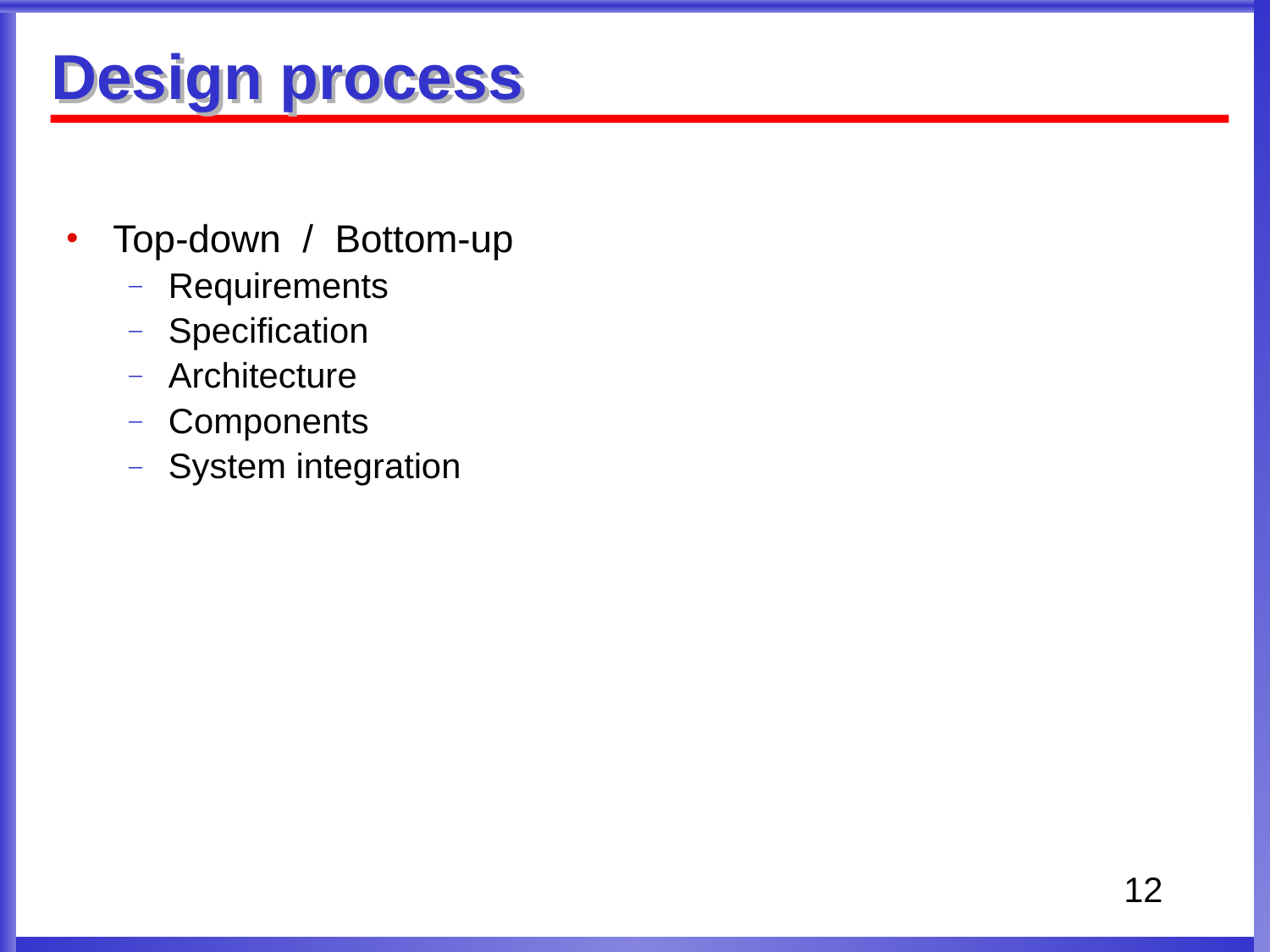

Design process
Top-down  /  Bottom-up
Requirements
Specification
Architecture
Components
System integration

12